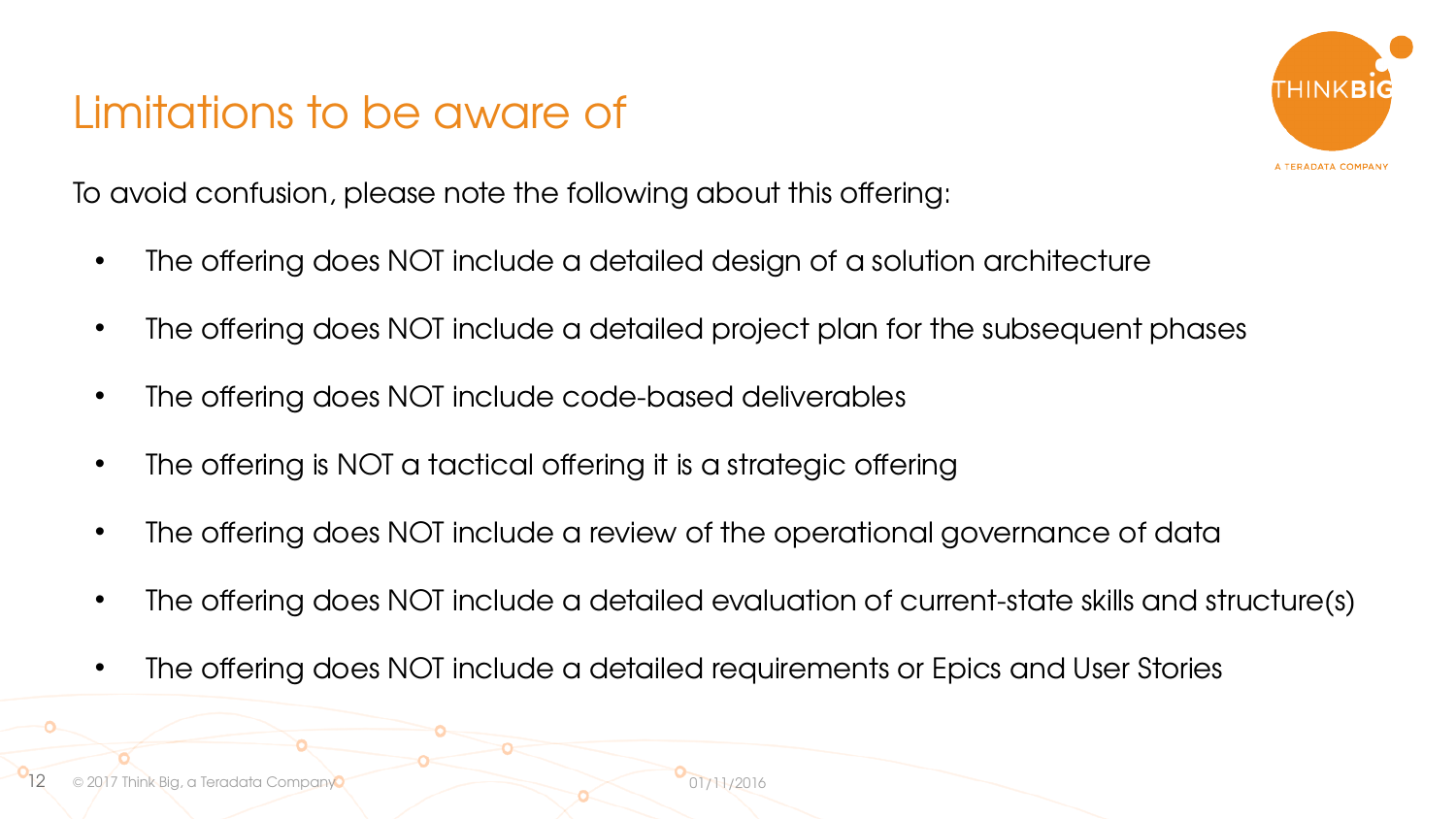

# Limitations to be aware of
To avoid confusion, please note the following about this offering:

The offering does NOT include a detailed design of a solution architecture

The offering does NOT include a detailed project plan for the subsequent phases

The offering does NOT include code-based deliverables

The offering is NOT a tactical offering it is a strategic offering

The offering does NOT include a review of the operational governance of data

The offering does NOT include a detailed evaluation of current-state skills and structure(s)

The offering does NOT include a detailed requirements or Epics and User Stories

© 2017 Think Big, a Teradata Company
01/11/2016